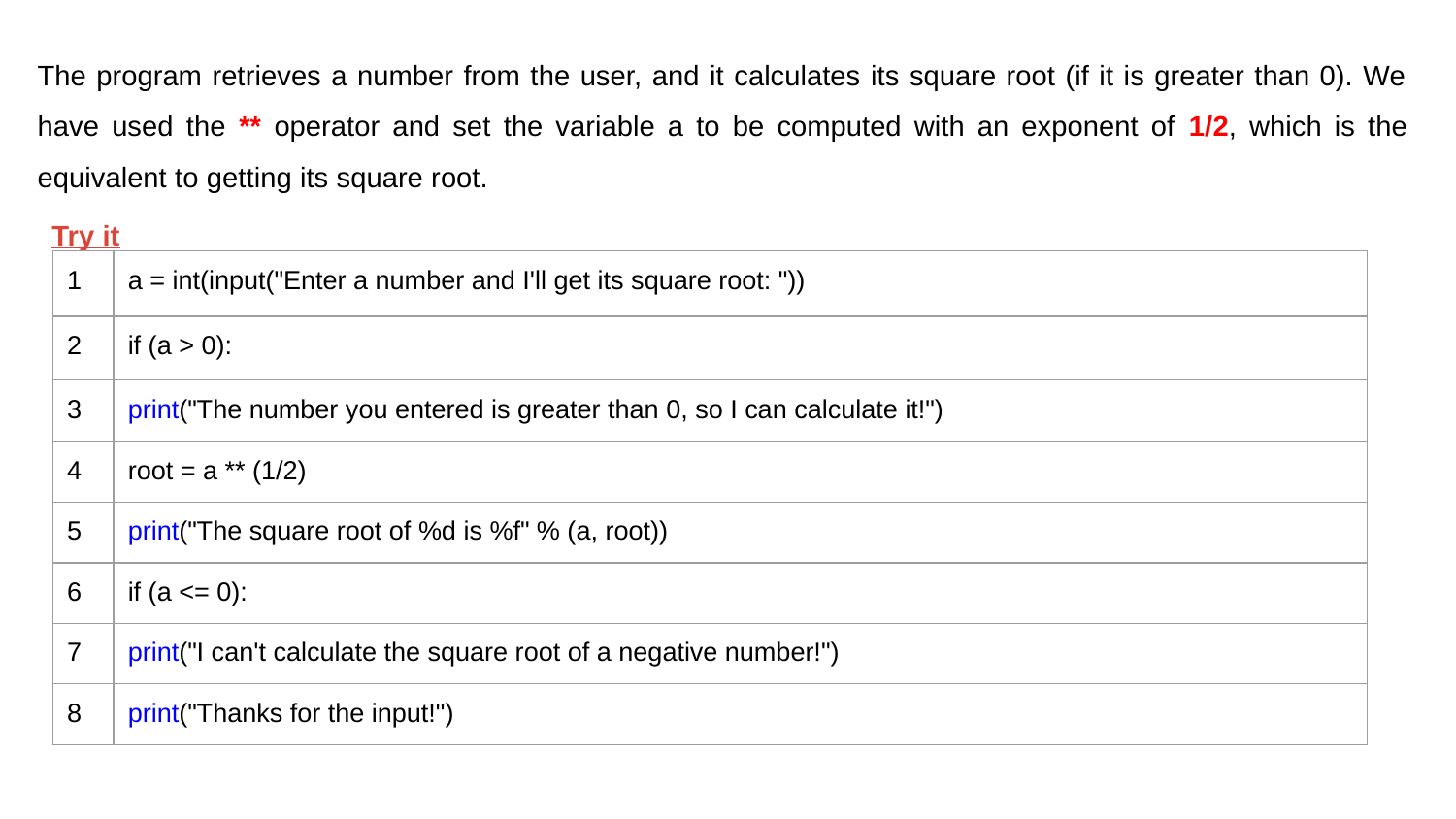

The program retrieves a number from the user, and it calculates its square root (if it is greater than 0). We have used the ** operator and set the variable a to be computed with an exponent of 1/2, which is the equivalent to getting its square root.
Try it
| 1 | a = int(input("Enter a number and I'll get its square root: ")) |
| --- | --- |
| 2 | if (a > 0): |
| 3 | print("The number you entered is greater than 0, so I can calculate it!") |
| 4 | root = a \*\* (1/2) |
| 5 | print("The square root of %d is %f" % (a, root)) |
| 6 | if (a <= 0): |
| 7 | print("I can't calculate the square root of a negative number!") |
| 8 | print("Thanks for the input!") |